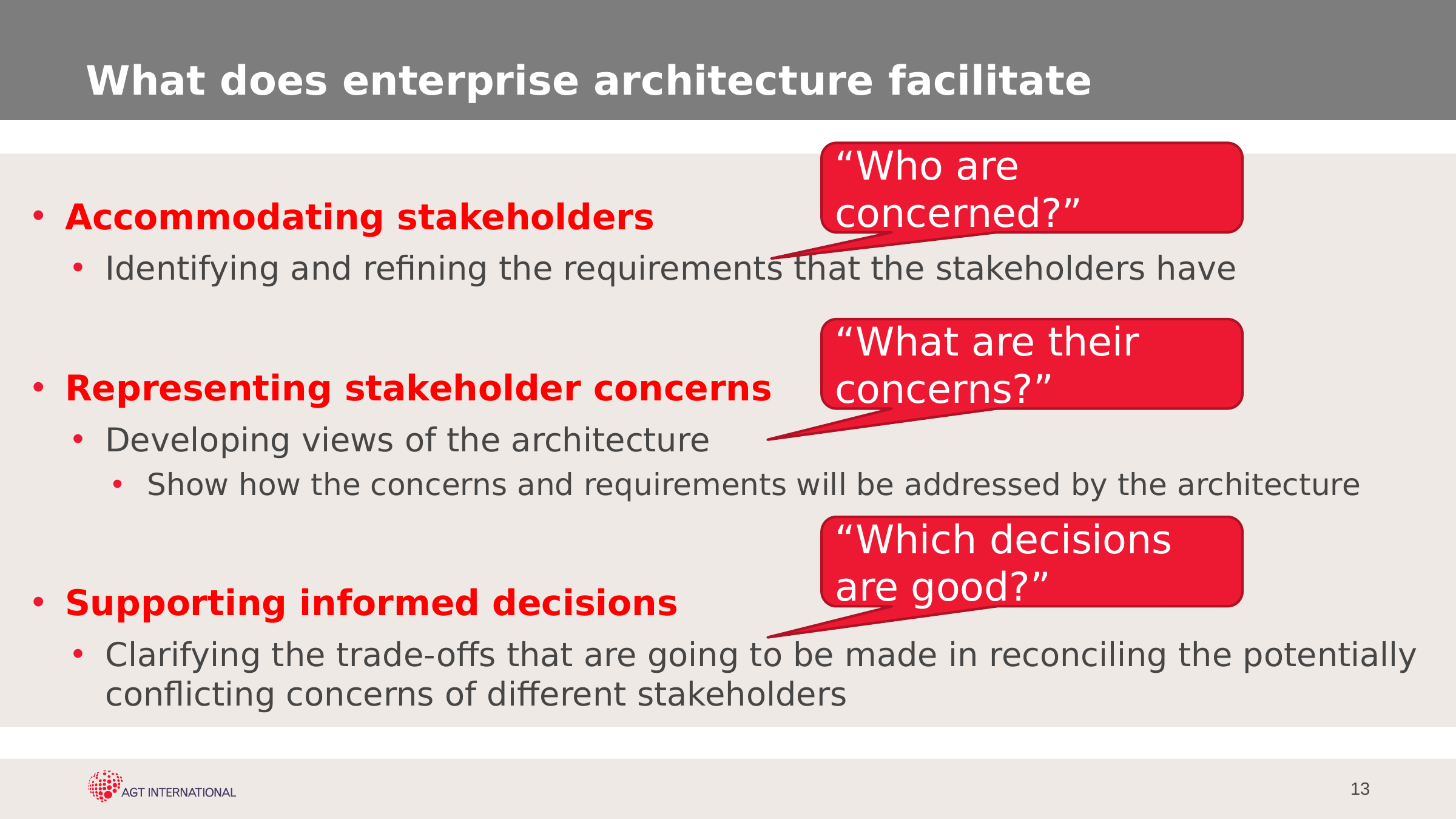

# What does enterprise architecture facilitate
“Who are concerned?”
Accommodating stakeholders
Identifying and refining the requirements that the stakeholders have

Representing stakeholder concerns
Developing views of the architecture
Show how the concerns and requirements will be addressed by the architecture

Supporting informed decisions
Clarifying the trade-offs that are going to be made in reconciling the potentially conflicting concerns of different stakeholders
“What are their concerns?”
“Which decisions are good?”